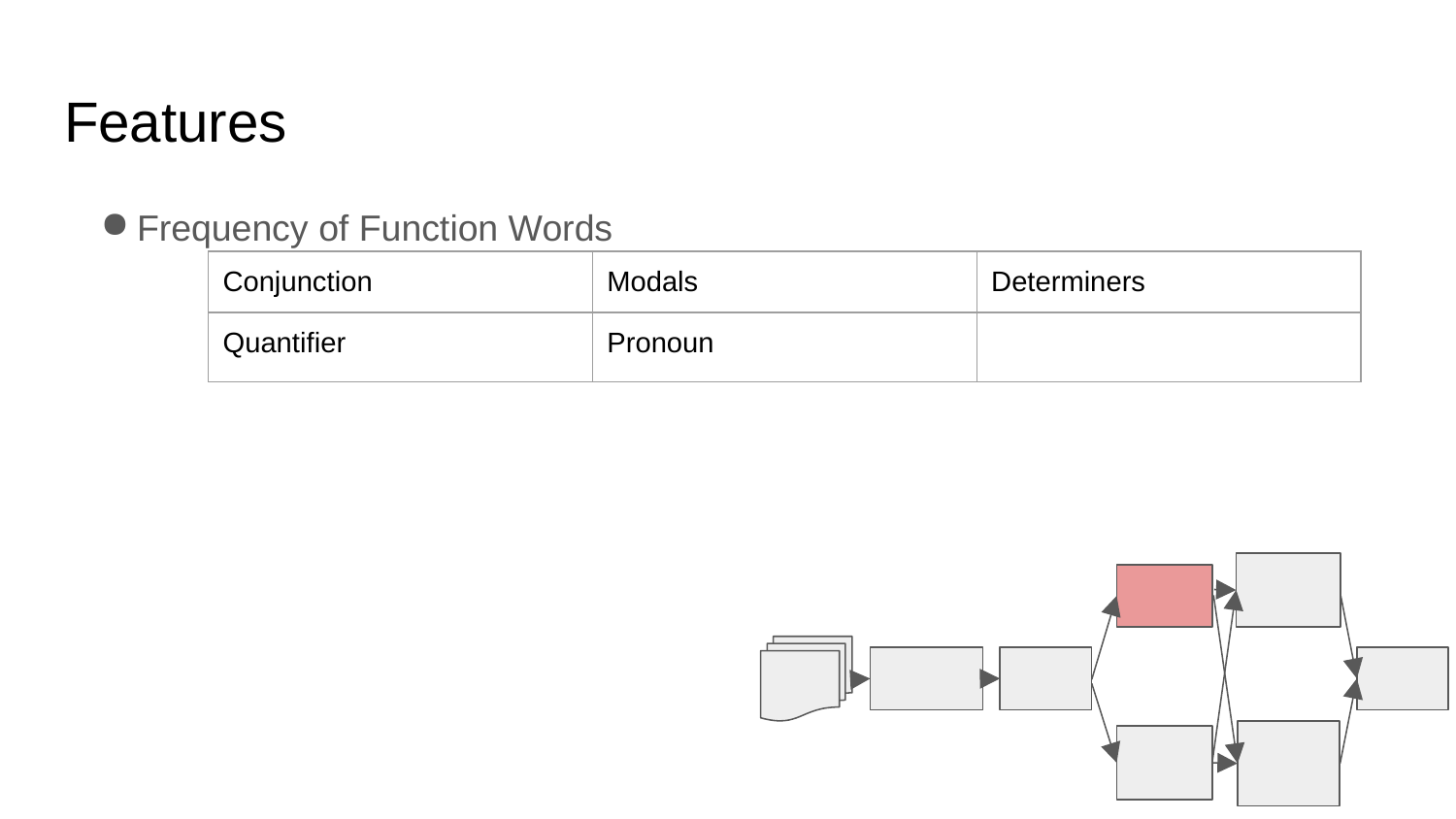

# Features
Frequency of Function Words

| Conjunction | Modals | Determiners |
| --- | --- | --- |
| Quantifier | Pronoun |  |